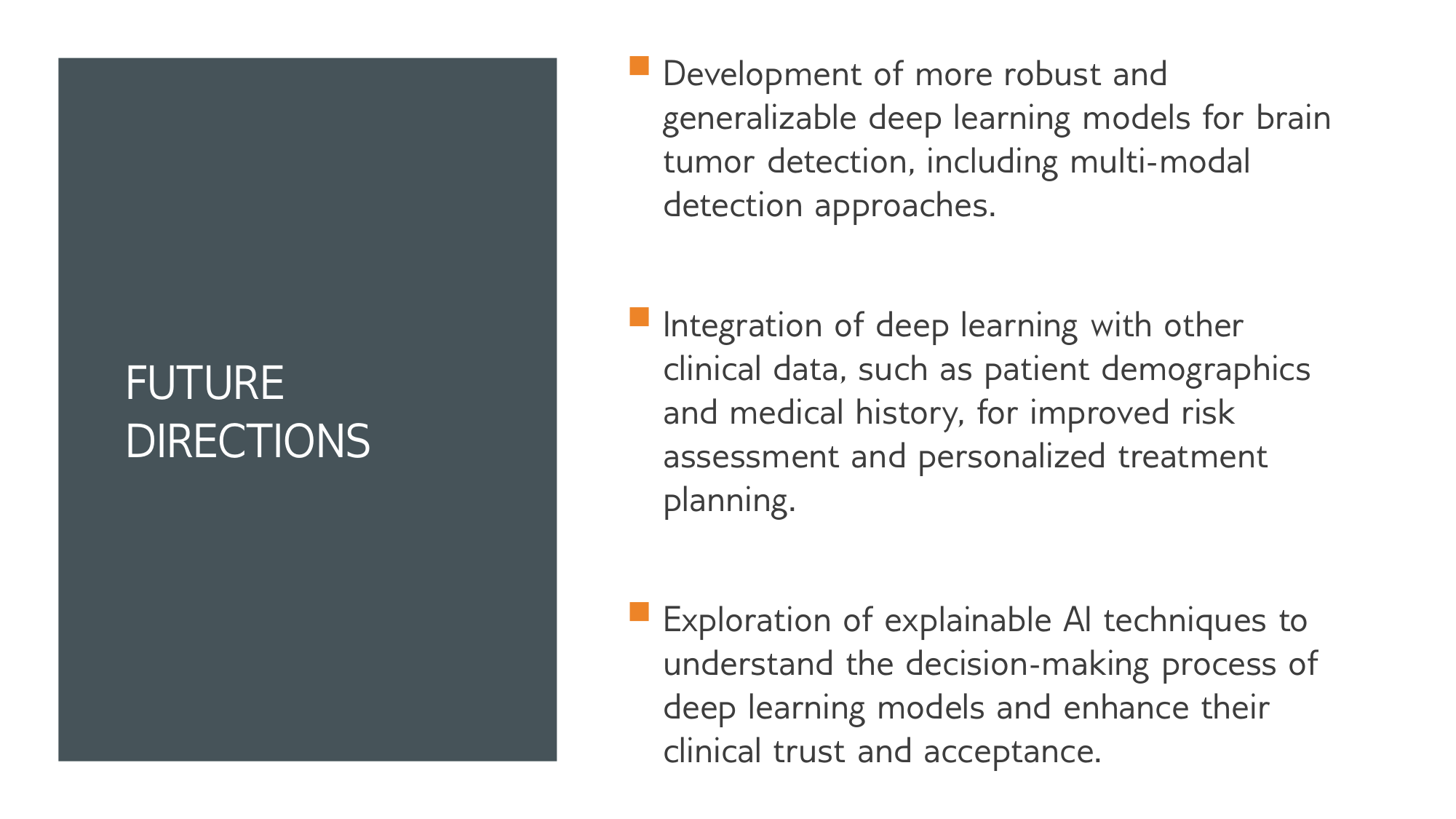

# Future directions
Development of more robust and generalizable deep learning models for brain tumor detection, including multi-modal detection approaches.

Integration of deep learning with other clinical data, such as patient demographics and medical history, for improved risk assessment and personalized treatment planning.

Exploration of explainable AI techniques to understand the decision-making process of deep learning models and enhance their clinical trust and acceptance.